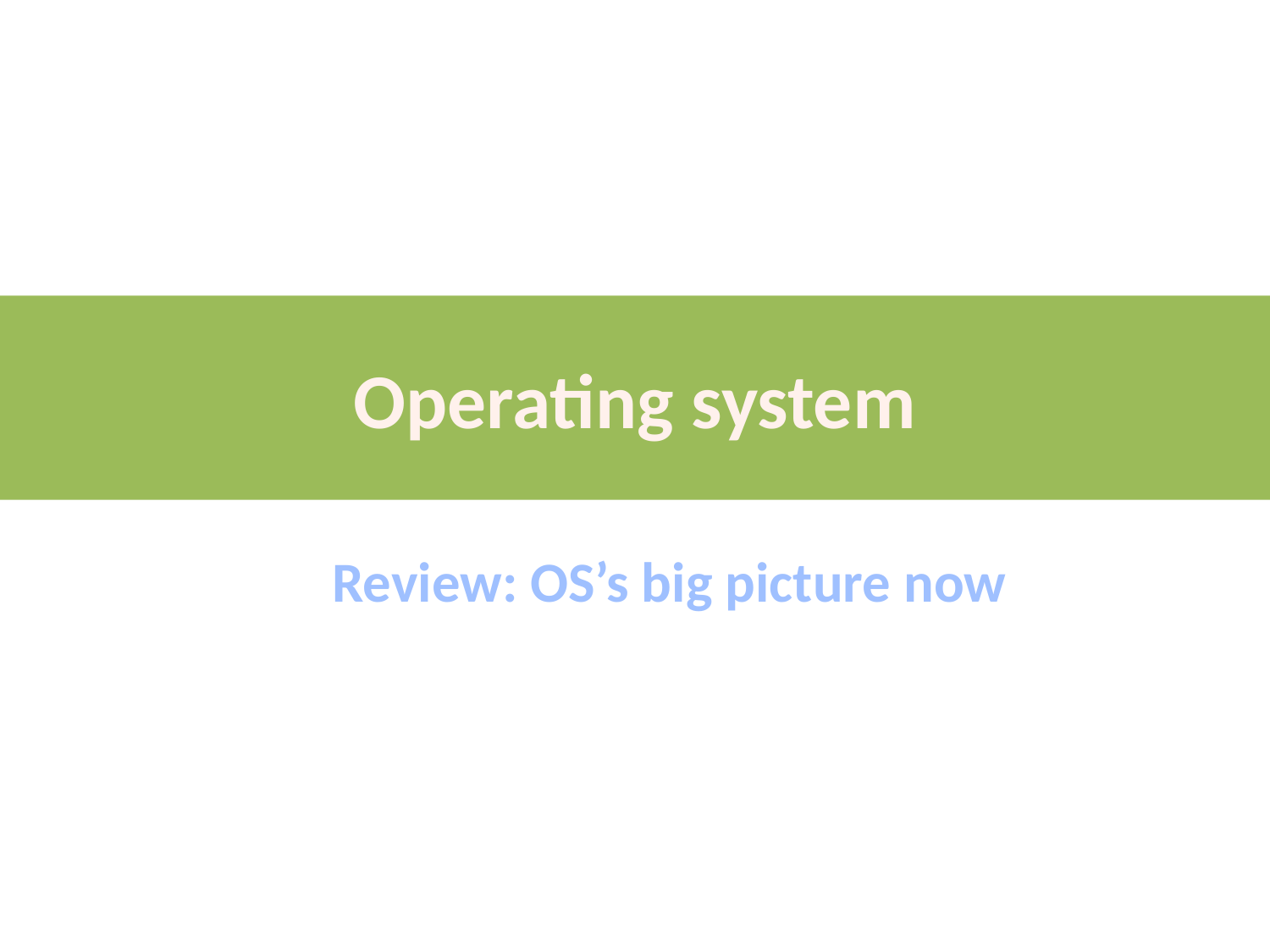

# Operating system
Review: OS’s big picture now